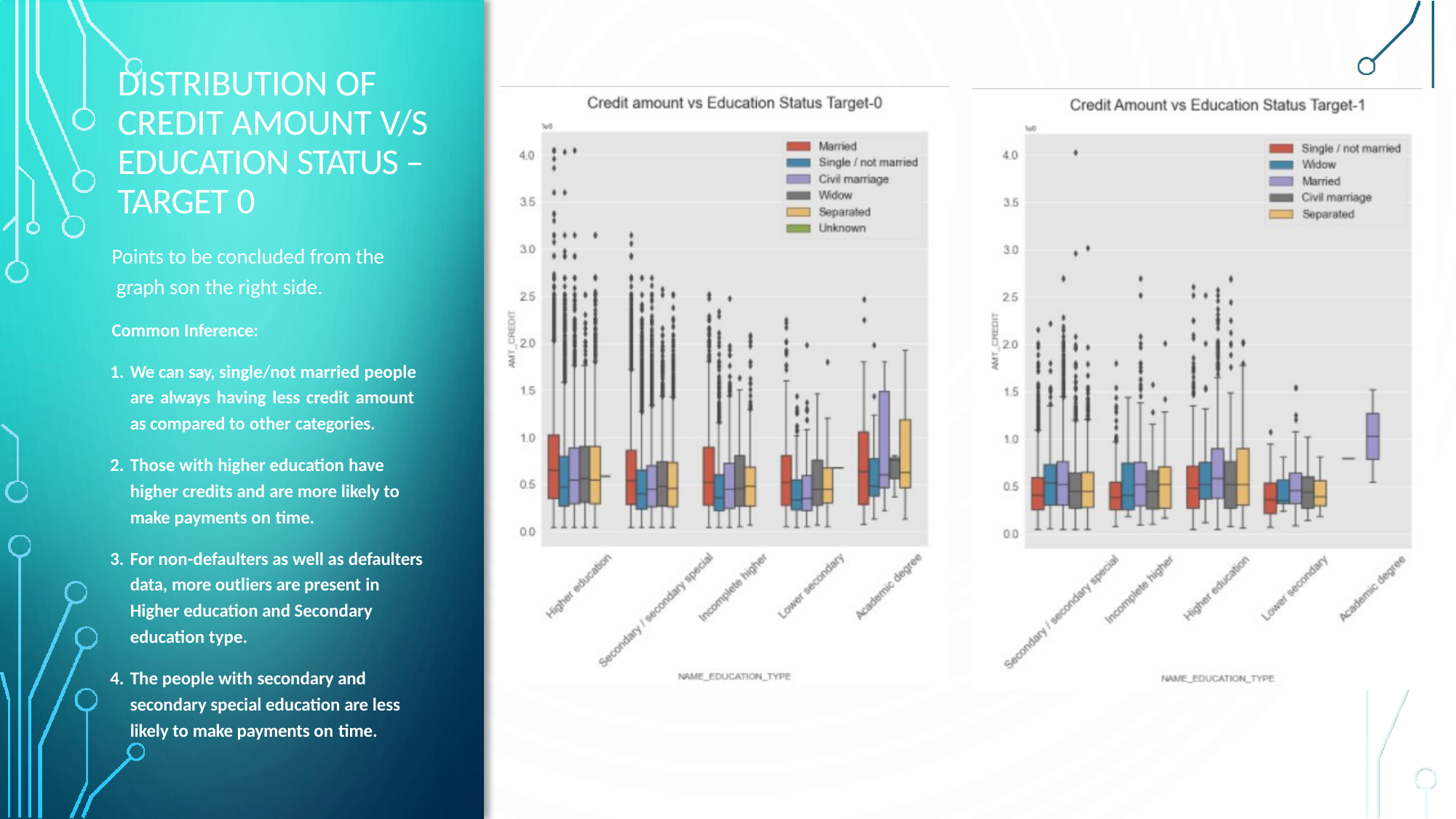

# DISTRIBUTION OF  CREDIT AMOUNT V/S  EDUCATION STATUS –  TARGET 0

Points to be concluded from the  graph son the right side.

Common Inference:
We can say, single/not married people  are always having less credit amount  as compared to other categories.
Those with higher education have  higher credits and are more likely to  make payments on time.
For non-defaulters as well as defaulters  data, more outliers are present in  Higher education and Secondary  education type.
The people with secondary and  secondary special education are less  likely to make payments on time.